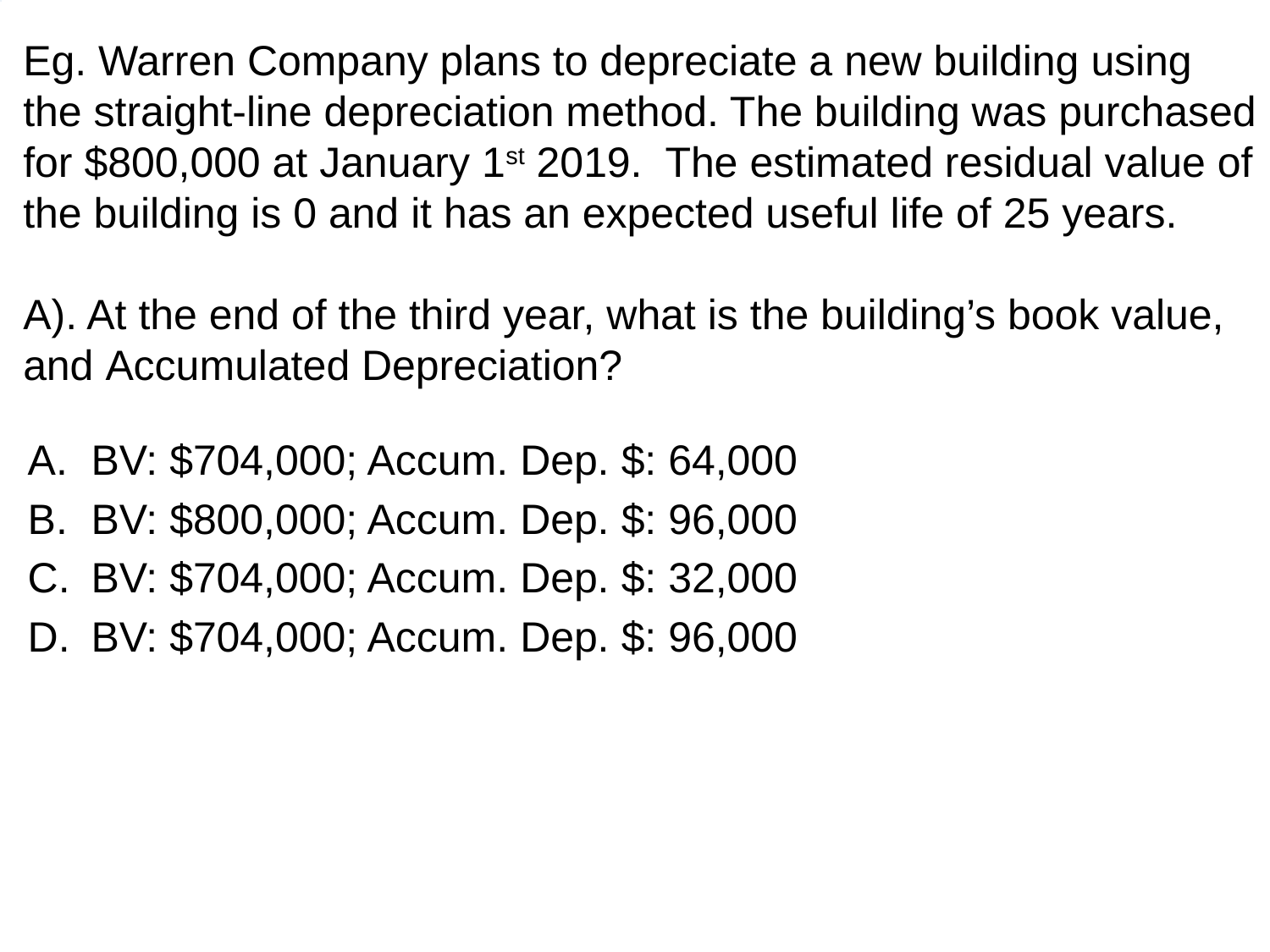

# Eg. Warren Company plans to depreciate a new building using the straight-line depreciation method. The building was purchased for $800,000 at January 1st 2019.  The estimated residual value of the building is 0 and it has an expected useful life of 25 years. A). At the end of the third year, what is the building’s book value, and Accumulated Depreciation?
BV: $704,000; Accum. Dep. $: 64,000
BV: $800,000; Accum. Dep. $: 96,000
BV: $704,000; Accum. Dep. $: 32,000
BV: $704,000; Accum. Dep. $: 96,000